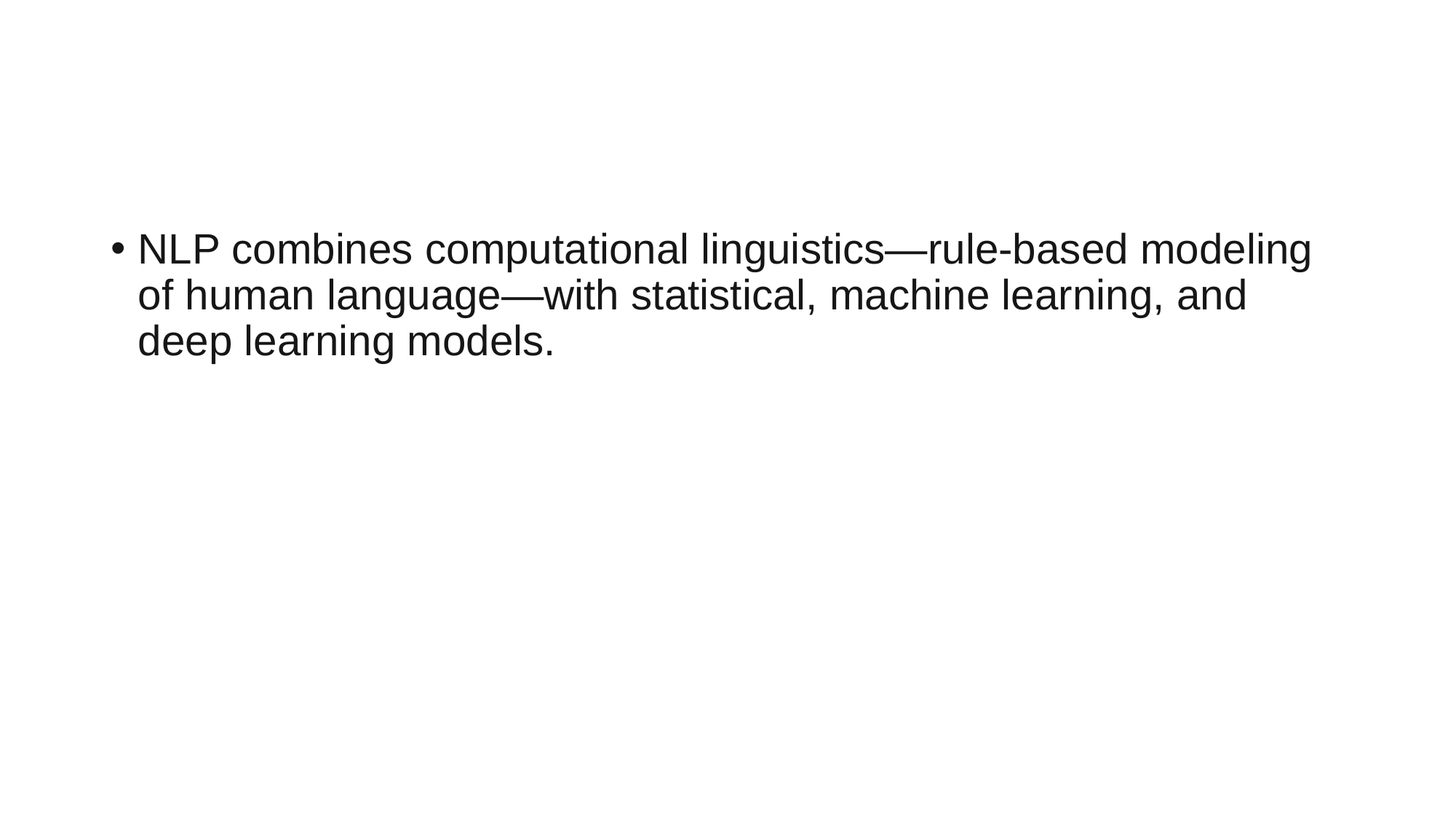

#
NLP combines computational linguistics—rule-based modeling of human language—with statistical, machine learning, and deep learning models.